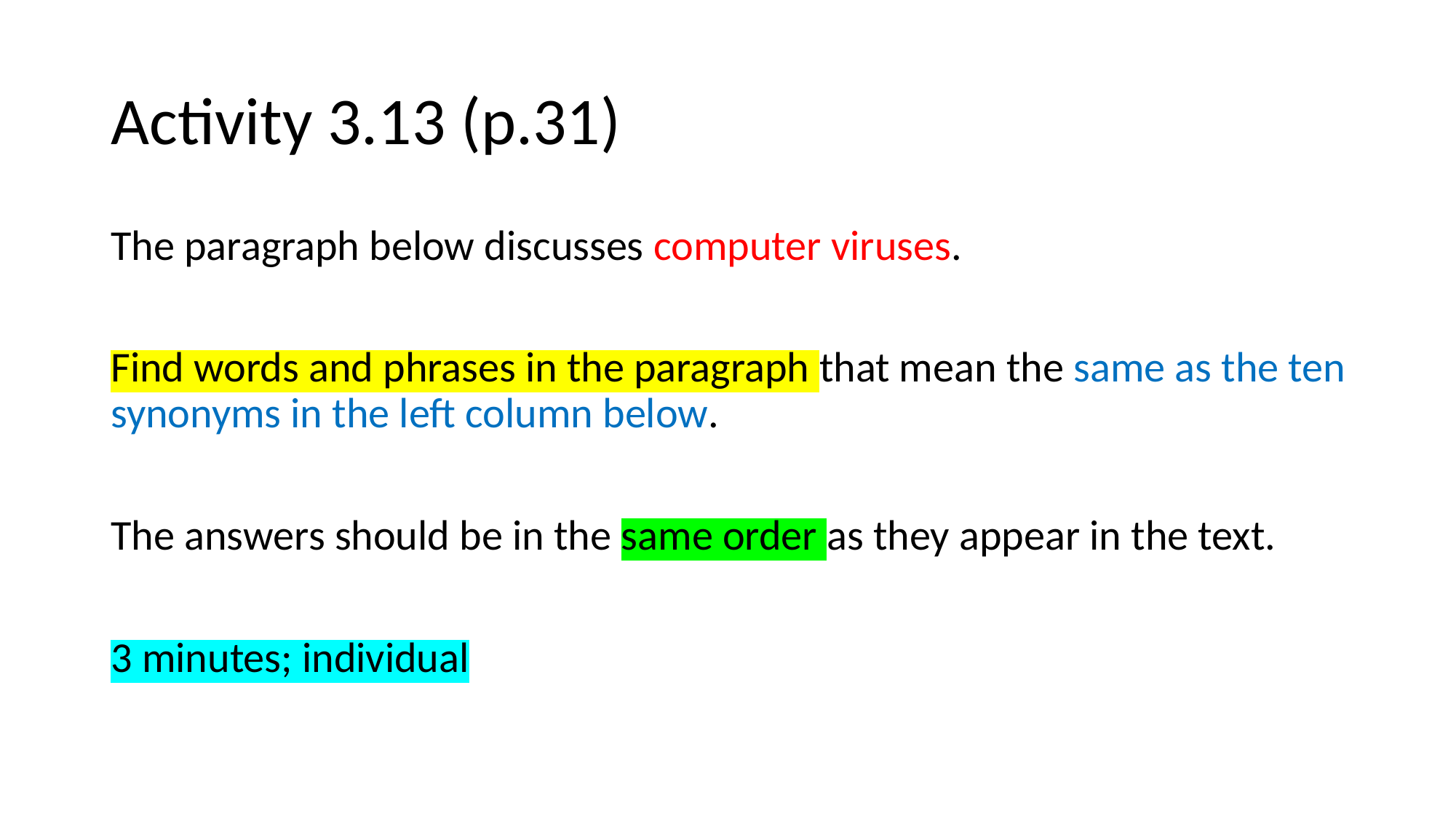

# Activity 3.13 (p.31)
The paragraph below discusses computer viruses.

Find words and phrases in the paragraph that mean the same as the ten synonyms in the left column below.

The answers should be in the same order as they appear in the text.

3 minutes; individual